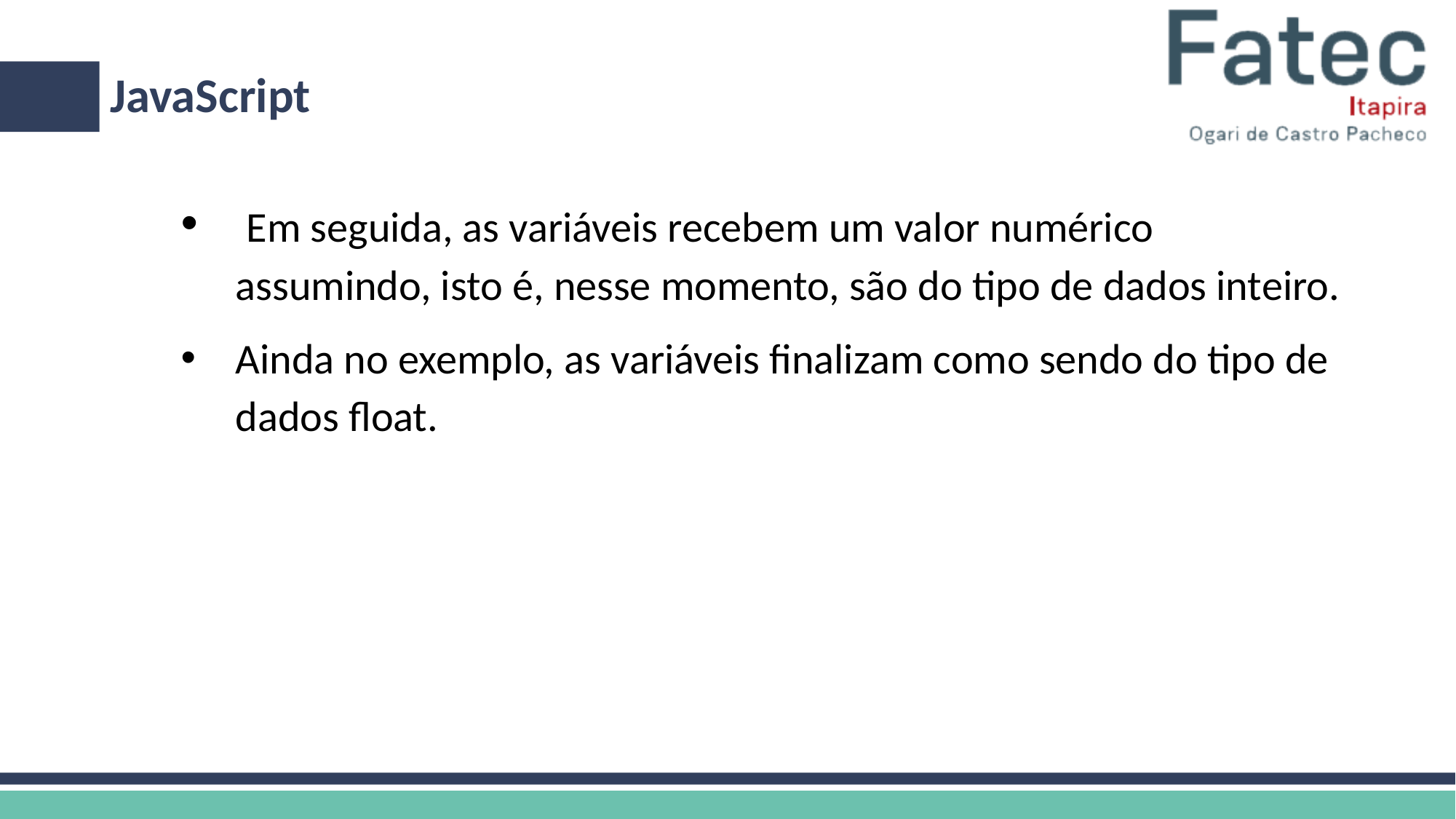

JavaScript
# Em seguida, as variáveis recebem um valor numérico assumindo, isto é, nesse momento, são do tipo de dados inteiro.
Ainda no exemplo, as variáveis finalizam como sendo do tipo de dados float.